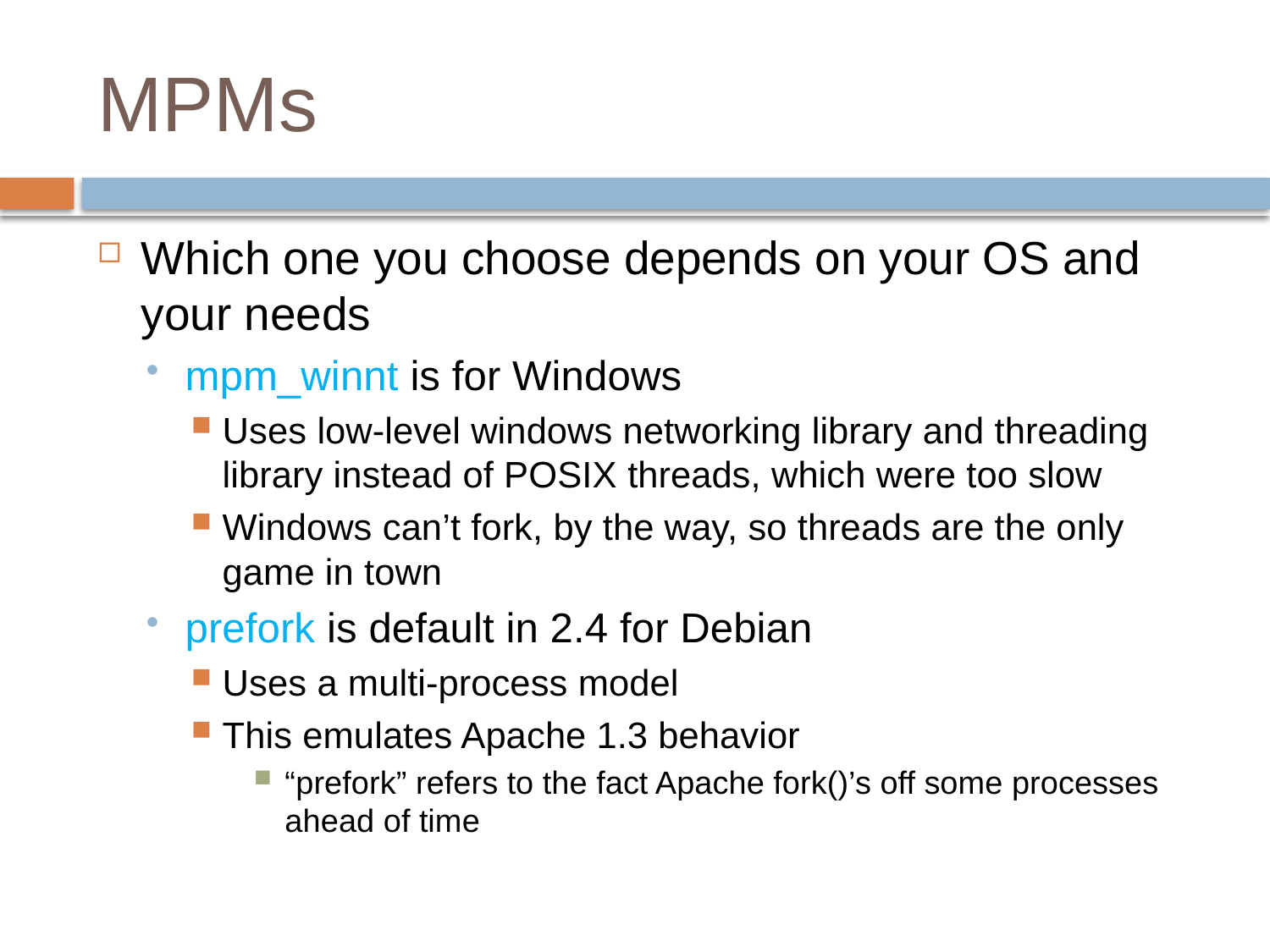

# MPMs
Which one you choose depends on your OS and your needs
mpm_winnt is for Windows
Uses low-level windows networking library and threading library instead of POSIX threads, which were too slow
Windows can’t fork, by the way, so threads are the only game in town
prefork is default in 2.4 for Debian
Uses a multi-process model
This emulates Apache 1.3 behavior
“prefork” refers to the fact Apache fork()’s off some processes ahead of time